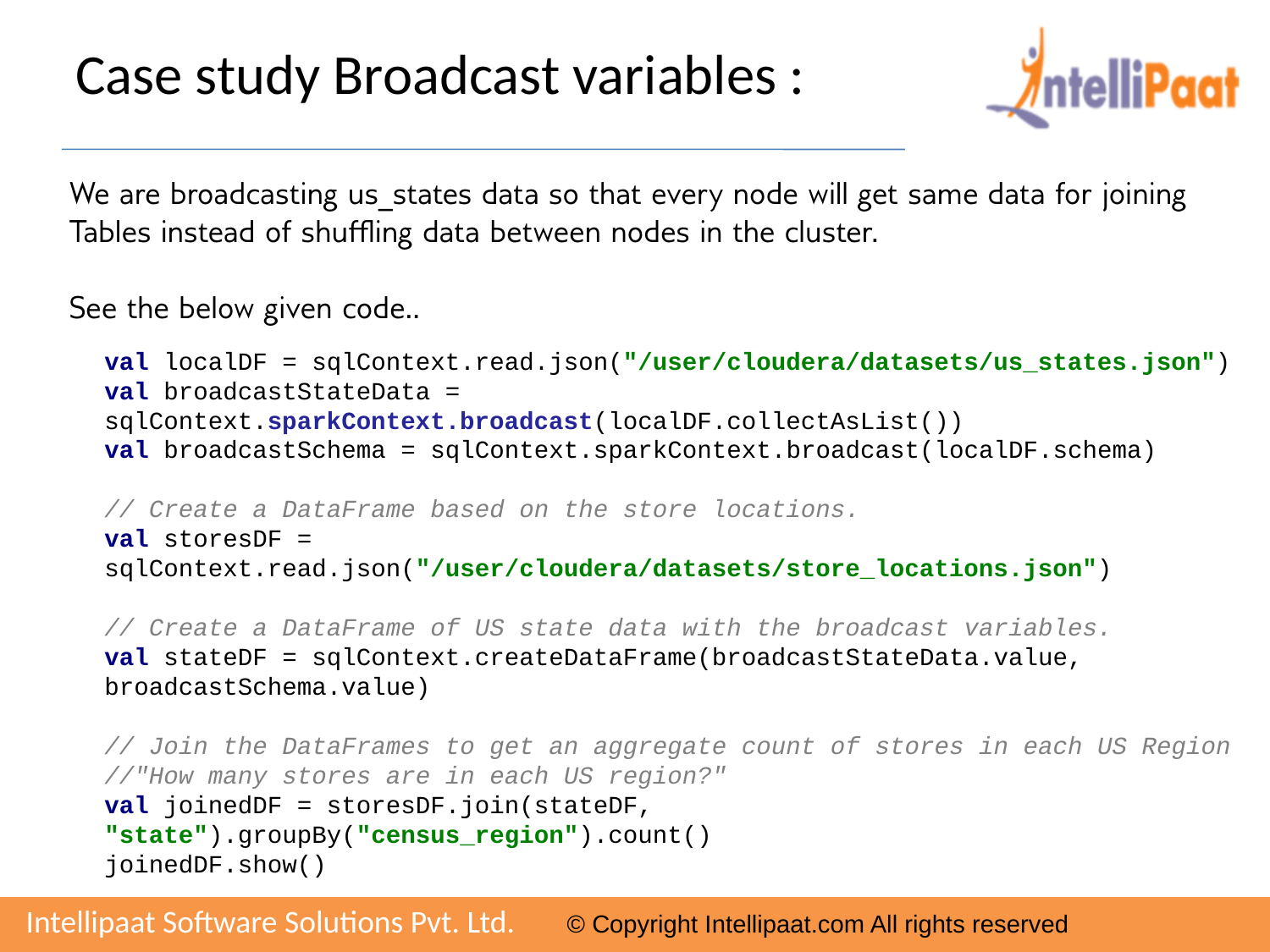

# Case study Broadcast variables :
We are broadcasting us_states data so that every node will get same data for joining
Tables instead of shuffling data between nodes in the cluster.

See the below given code..
val localDF = sqlContext.read.json("/user/cloudera/datasets/us_states.json")
val broadcastStateData = sqlContext.sparkContext.broadcast(localDF.collectAsList())
val broadcastSchema = sqlContext.sparkContext.broadcast(localDF.schema)
// Create a DataFrame based on the store locations.
val storesDF = sqlContext.read.json("/user/cloudera/datasets/store_locations.json")
// Create a DataFrame of US state data with the broadcast variables.
val stateDF = sqlContext.createDataFrame(broadcastStateData.value, broadcastSchema.value)
// Join the DataFrames to get an aggregate count of stores in each US Region
//"How many stores are in each US region?"
val joinedDF = storesDF.join(stateDF, "state").groupBy("census_region").count()
joinedDF.show()